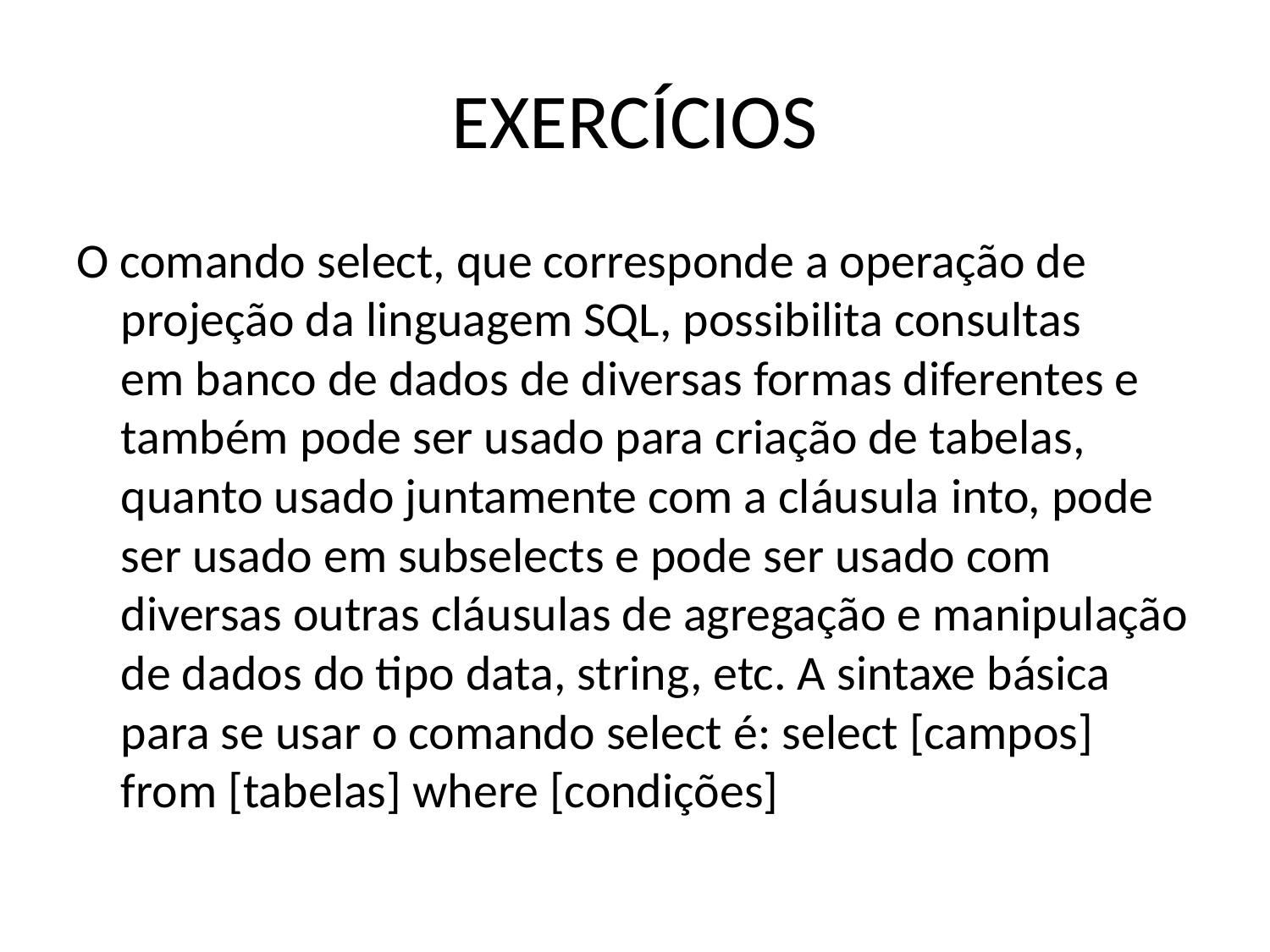

# EXERCÍCIOS
O comando select, que corresponde a operação de projeção da linguagem SQL, possibilita consultas em banco de dados de diversas formas diferentes e também pode ser usado para criação de tabelas, quanto usado juntamente com a cláusula into, pode ser usado em subselects e pode ser usado com diversas outras cláusulas de agregação e manipulação de dados do tipo data, string, etc. A sintaxe básica para se usar o comando select é: select [campos] from [tabelas] where [condições]